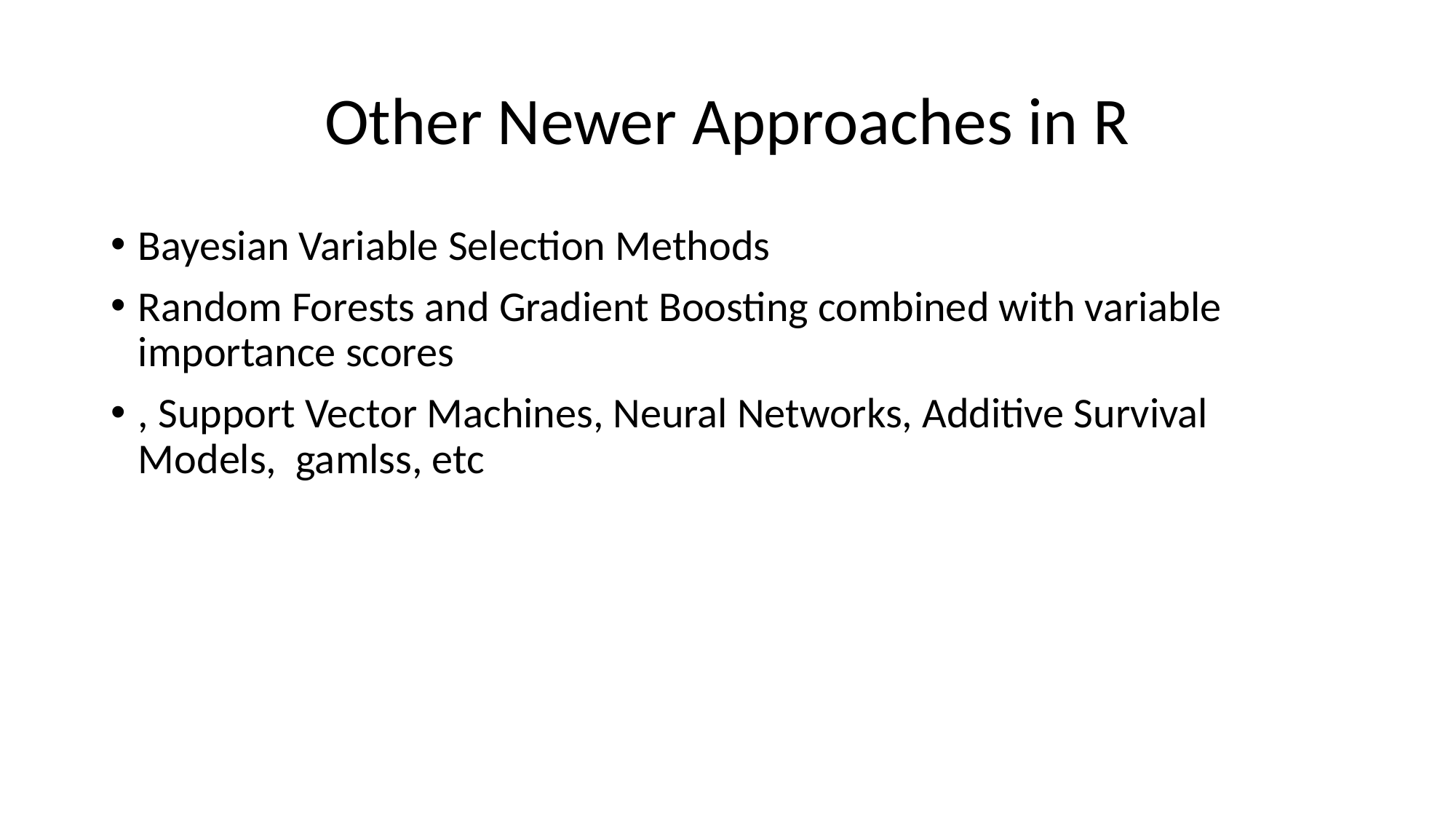

# Other Newer Approaches in R
Bayesian Variable Selection Methods
Random Forests and Gradient Boosting combined with variable importance scores
, Support Vector Machines, Neural Networks, Additive Survival Models,  gamlss, etc